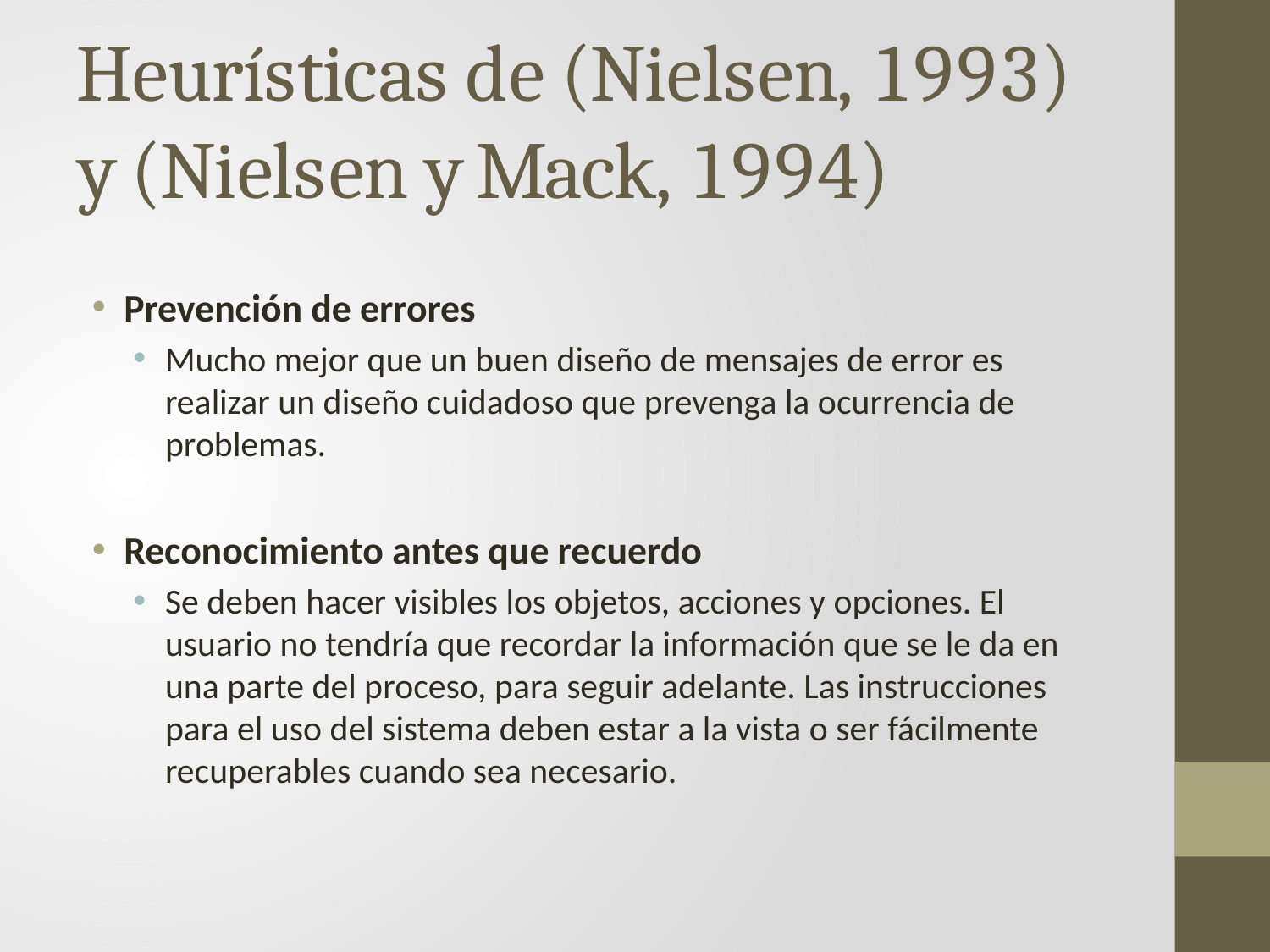

# Heurísticas de (Nielsen, 1993) y (Nielsen y Mack, 1994)

Prevención de errores
Mucho mejor que un buen diseño de mensajes de error es realizar un diseño cuidadoso que prevenga la ocurrencia de problemas.

Reconocimiento antes que recuerdo
Se deben hacer visibles los objetos, acciones y opciones. El usuario no tendría que recordar la información que se le da en una parte del proceso, para seguir adelante. Las instrucciones para el uso del sistema deben estar a la vista o ser fácilmente recuperables cuando sea necesario.